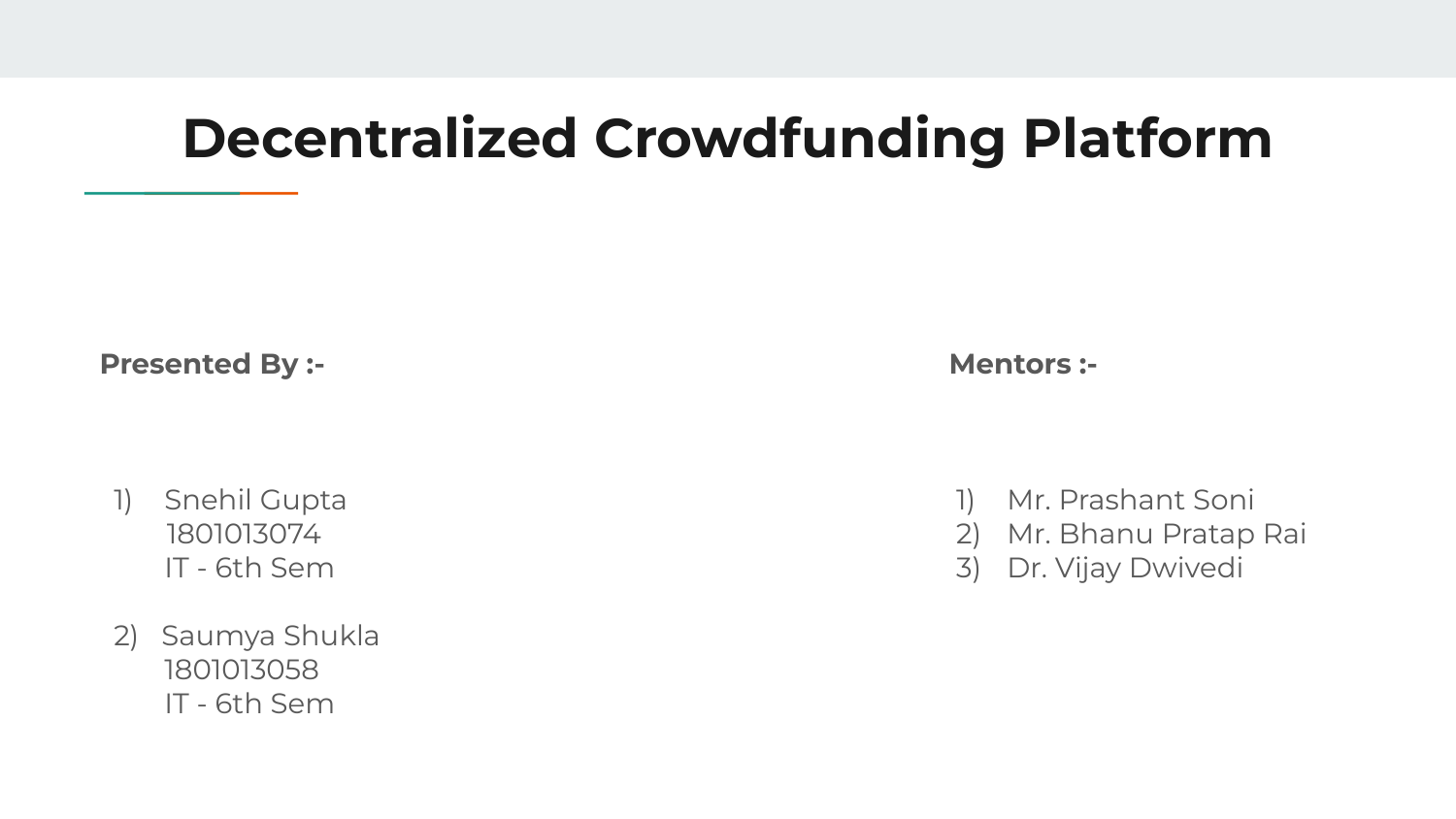

Decentralized Crowdfunding Platform
 Presented By :-
Snehil Gupta
          1801013074
IT - 6th Sem

2)   Saumya Shukla
1801013058
IT - 6th Sem

  Mentors :-
Mr. Prashant Soni
Mr. Bhanu Pratap Rai
Dr. Vijay Dwivedi